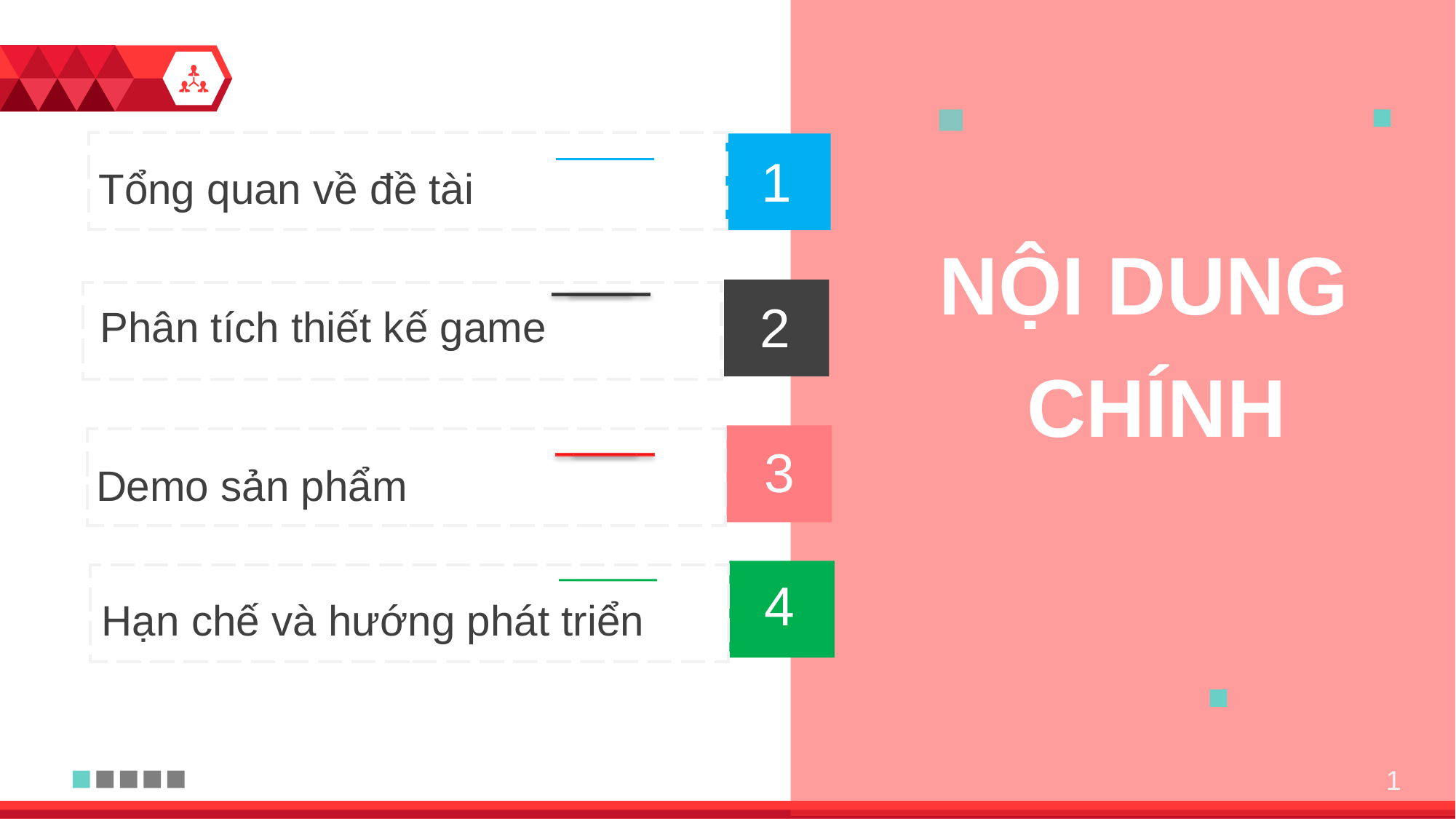

1
Tổng quan về đề tài
NỘI DUNG
CHÍNH

2

Phân tích thiết kế game

3

Demo sản phẩm

4

Hạn chế và hướng phát triển

1